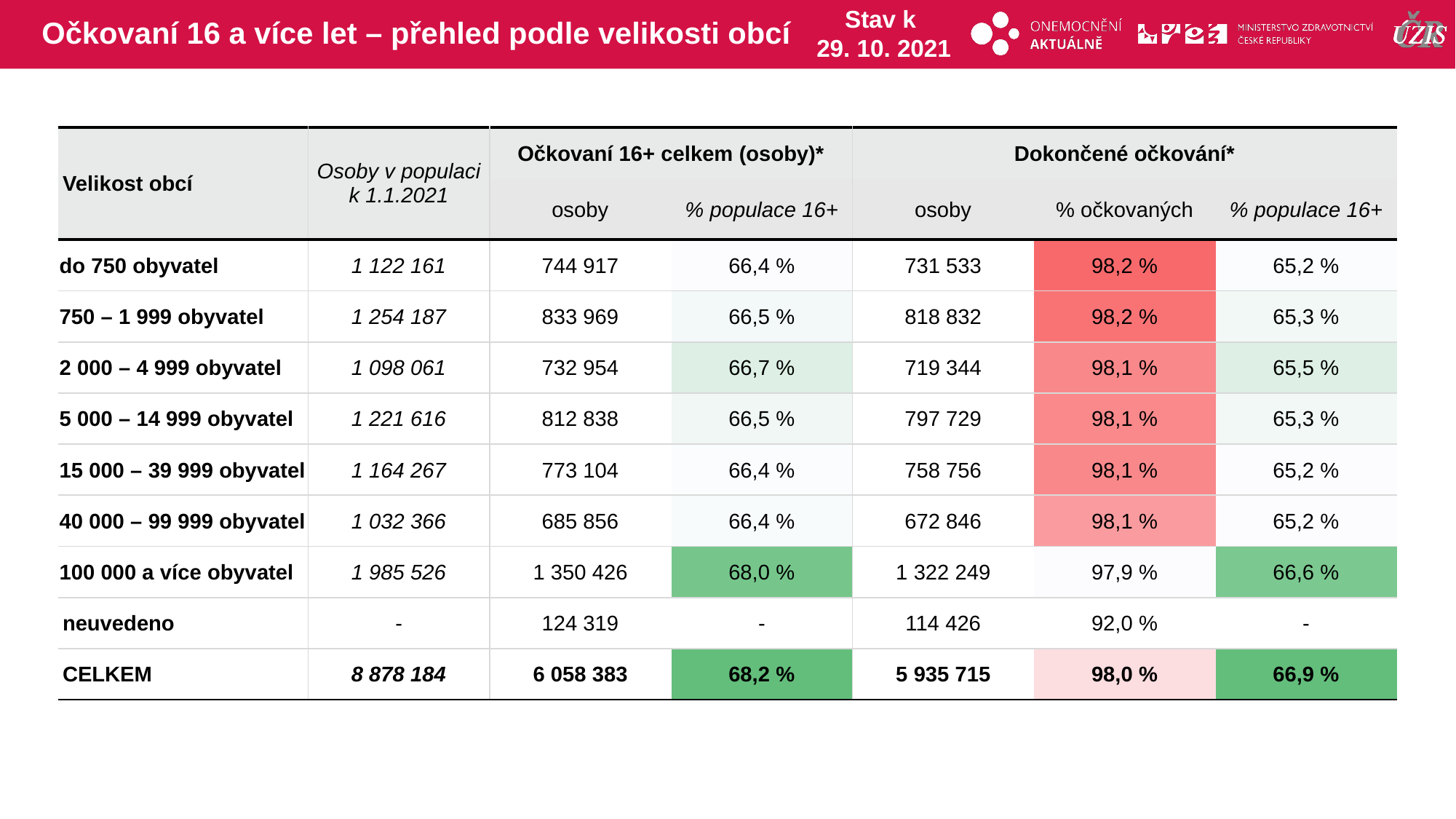

# Očkovaní 16 a více let – přehled podle velikosti obcí
Stav k
29. 10. 2021
| Velikost obcí | Osoby v populaci k 1.1.2021 | Očkovaní 16+ celkem (osoby)\* |  | Dokončené očkování\* |  |  |
| --- | --- | --- | --- | --- | --- | --- |
|  |  | osoby | % populace 16+ | osoby | % očkovaných | % populace 16+ |
| do 750 obyvatel | 1 122 161 | 744 917 | 66,4 % | 731 533 | 98,2 % | 65,2 % |
| 750 – 1 999 obyvatel | 1 254 187 | 833 969 | 66,5 % | 818 832 | 98,2 % | 65,3 % |
| 2 000 – 4 999 obyvatel | 1 098 061 | 732 954 | 66,7 % | 719 344 | 98,1 % | 65,5 % |
| 5 000 – 14 999 obyvatel | 1 221 616 | 812 838 | 66,5 % | 797 729 | 98,1 % | 65,3 % |
| 15 000 – 39 999 obyvatel | 1 164 267 | 773 104 | 66,4 % | 758 756 | 98,1 % | 65,2 % |
| 40 000 – 99 999 obyvatel | 1 032 366 | 685 856 | 66,4 % | 672 846 | 98,1 % | 65,2 % |
| 100 000 a více obyvatel | 1 985 526 | 1 350 426 | 68,0 % | 1 322 249 | 97,9 % | 66,6 % |
| neuvedeno | - | 124 319 | - | 114 426 | 92,0 % | - |
| CELKEM | 8 878 184 | 6 058 383 | 68,2 % | 5 935 715 | 98,0 % | 66,9 % |
|  |  |  |  |  |  |
| --- | --- | --- | --- | --- | --- |
|  |  |  |  |  |  |
|  |  |  |  |  |  |
|  |  |  |  |  |  |
|  |  |  |  |  |  |
|  |  |  |  |  |  |
|  |  |  |  |  |  |
|  |  |  |  |  |  |
|  |  |  |  |  |  |